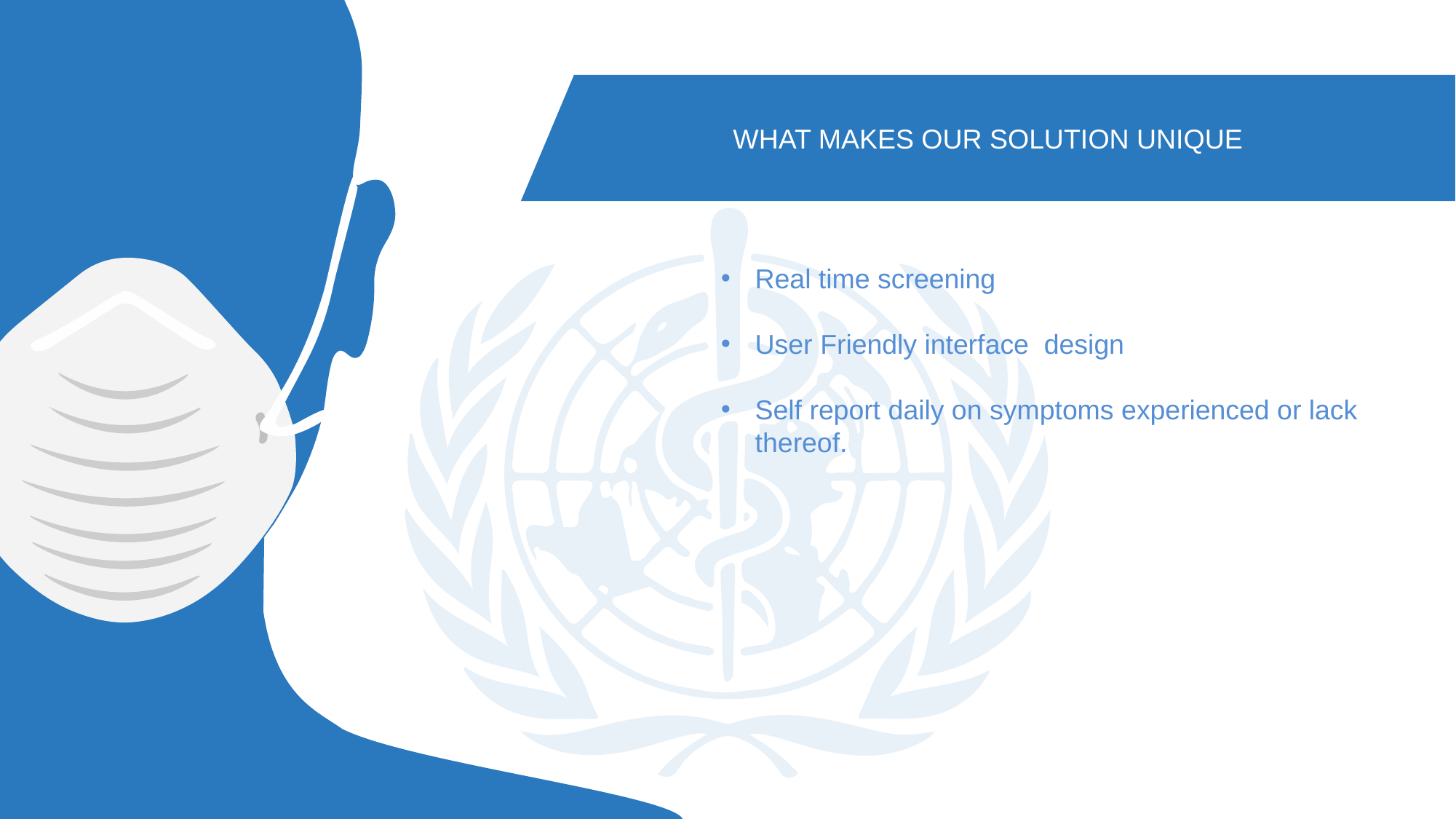

WHAT MAKES OUR SOLUTION UNIQUE
Real time screening

User Friendly interface  design

Self report daily on symptoms experienced or lack thereof.